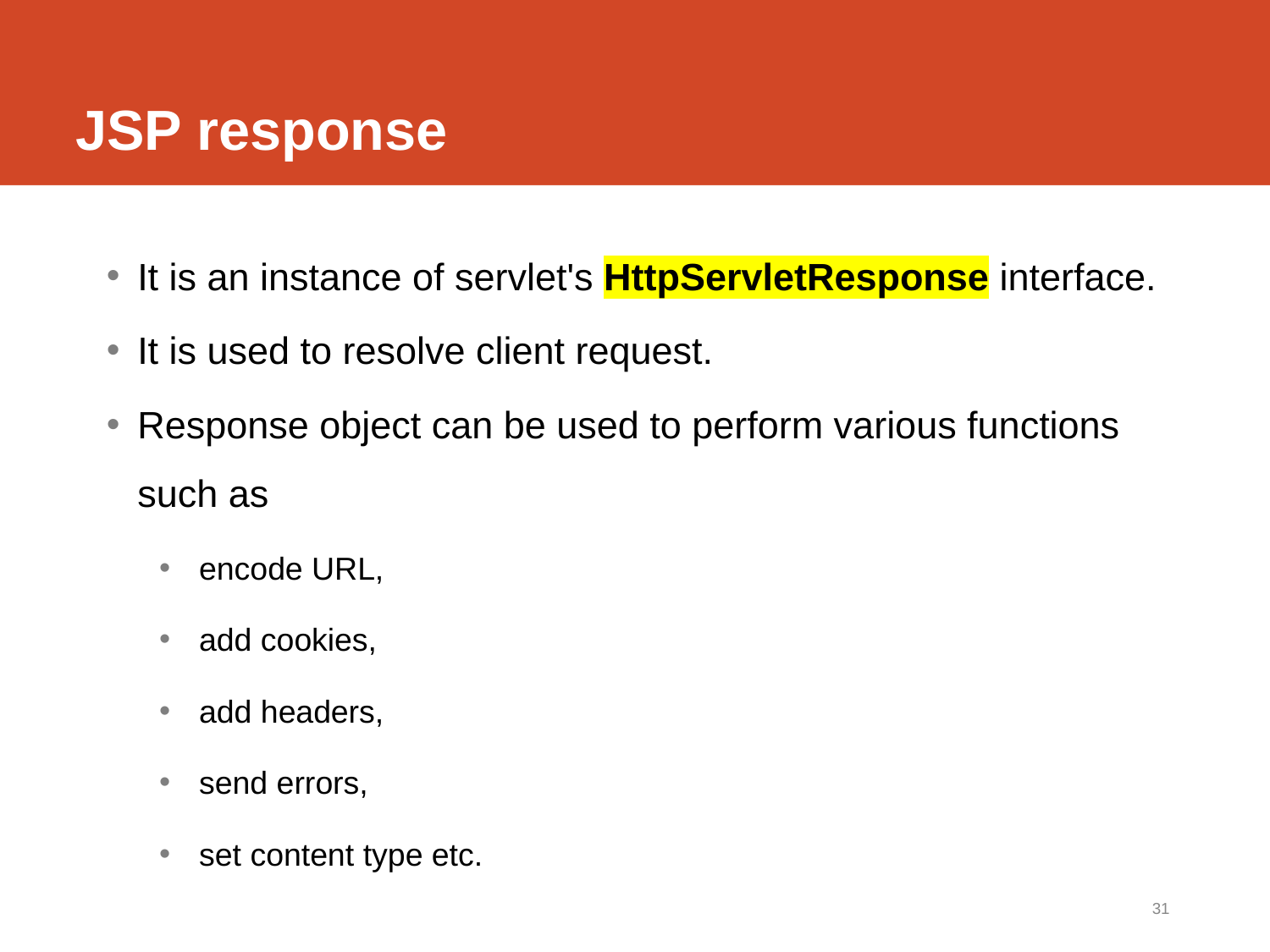

# JSP response
It is an instance of servlet's HttpServletResponse interface.
It is used to resolve client request.
Response object can be used to perform various functions such as
encode URL,
add cookies,
add headers,
send errors,
set content type etc.

31